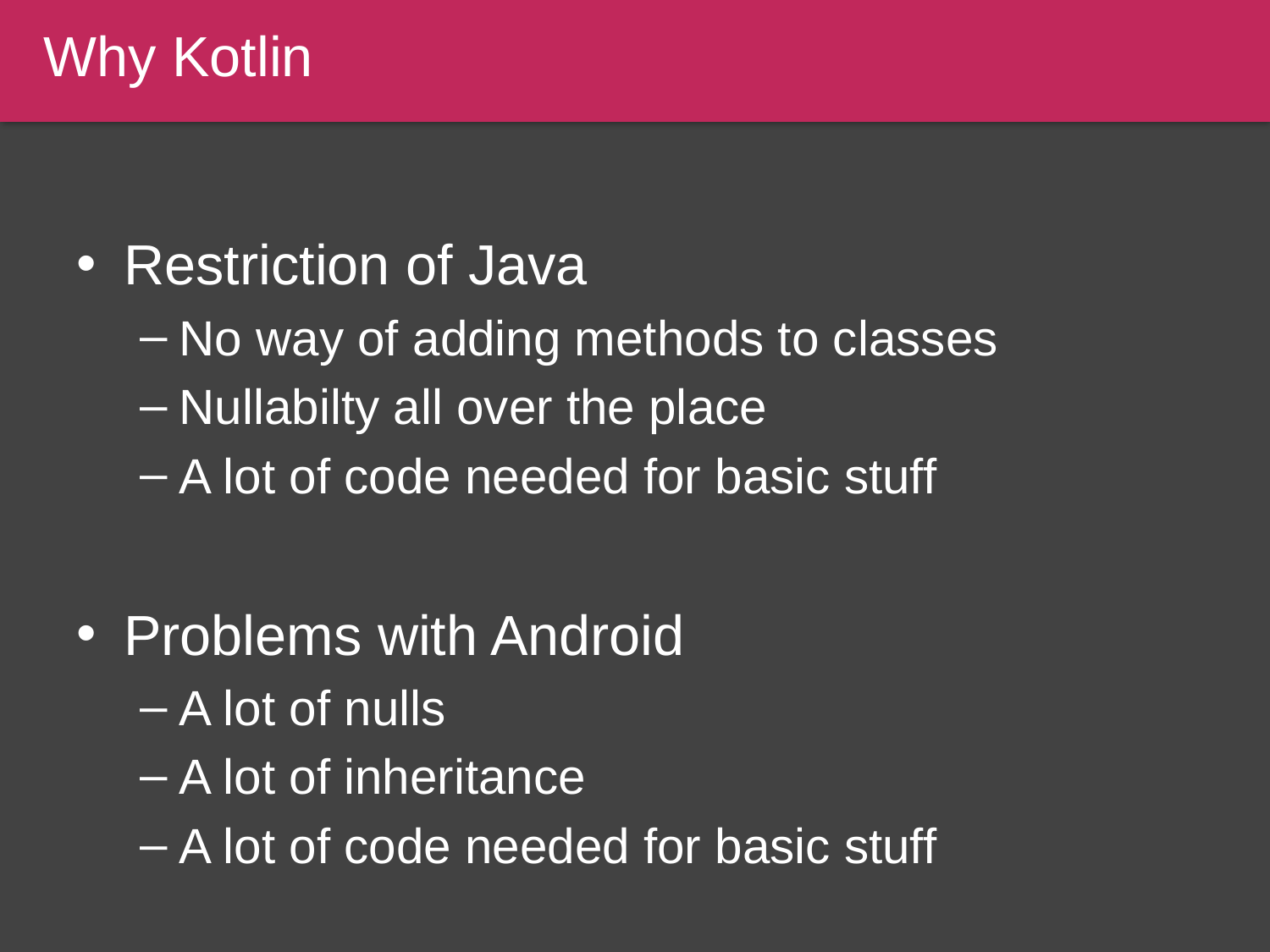

Why Kotlin
#
Restriction of Java
No way of adding methods to classes
Nullabilty all over the place
A lot of code needed for basic stuff

Problems with Android
A lot of nulls
A lot of inheritance
A lot of code needed for basic stuff